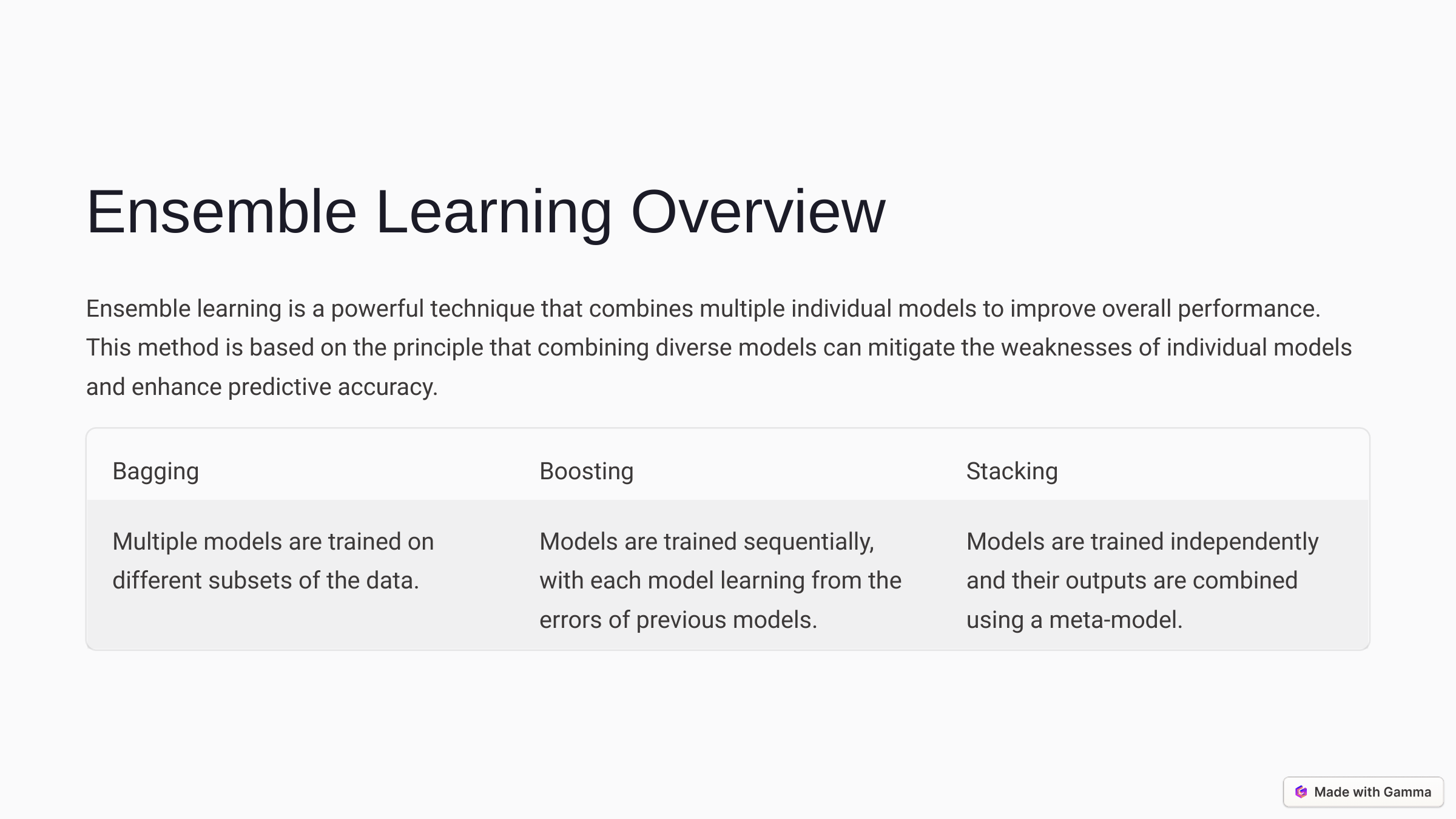

Ensemble Learning Overview
Ensemble learning is a powerful technique that combines multiple individual models to improve overall performance. This method is based on the principle that combining diverse models can mitigate the weaknesses of individual models and enhance predictive accuracy.

Bagging
Boosting
Stacking

Multiple models are trained on different subsets of the data.
Models are trained sequentially, with each model learning from the errors of previous models.
Models are trained independently and their outputs are combined using a meta-model.